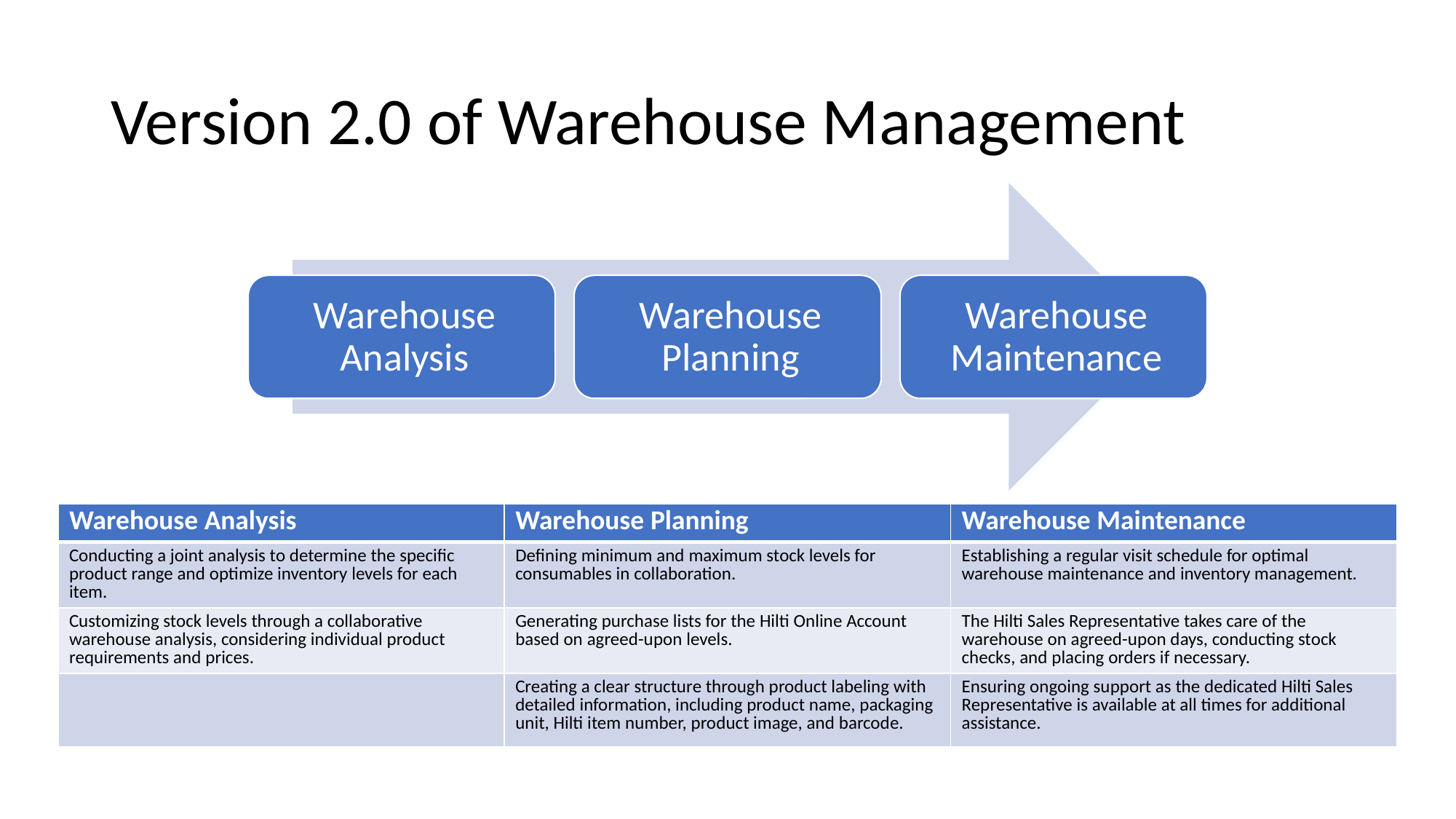

# Version 2.0 of Warehouse Management
Warehouse Analysis
Warehouse Planning
Warehouse Maintenance
| Warehouse Analysis | Warehouse Planning | Warehouse Maintenance |
| --- | --- | --- |
| Conducting a joint analysis to determine the specific product range and optimize inventory levels for each item. | Defining minimum and maximum stock levels for consumables in collaboration. | Establishing a regular visit schedule for optimal warehouse maintenance and inventory management. |
| Customizing stock levels through a collaborative warehouse analysis, considering individual product requirements and prices. | Generating purchase lists for the Hilti Online Account based on agreed-upon levels. | The Hilti Sales Representative takes care of the warehouse on agreed-upon days, conducting stock checks, and placing orders if necessary. |
|  | Creating a clear structure through product labeling with detailed information, including product name, packaging unit, Hilti item number, product image, and barcode. | Ensuring ongoing support as the dedicated Hilti Sales Representative is available at all times for additional assistance. |